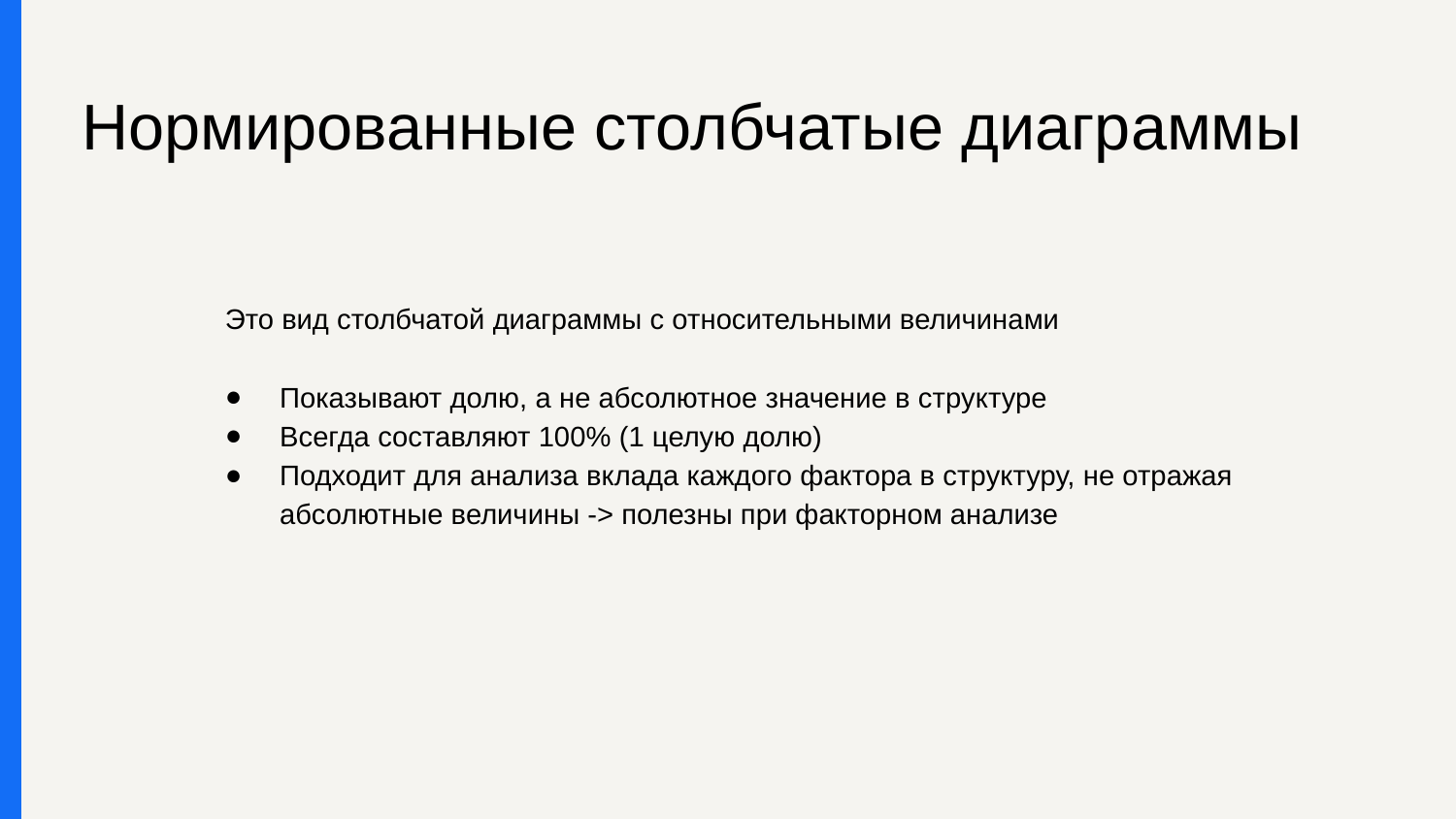

# Нормированные столбчатые диаграммы
Это вид столбчатой диаграммы с относительными величинами

Показывают долю, а не абсолютное значение в структуре
Всегда составляют 100% (1 целую долю)
Подходит для анализа вклада каждого фактора в структуру, не отражая абсолютные величины -> полезны при факторном анализе